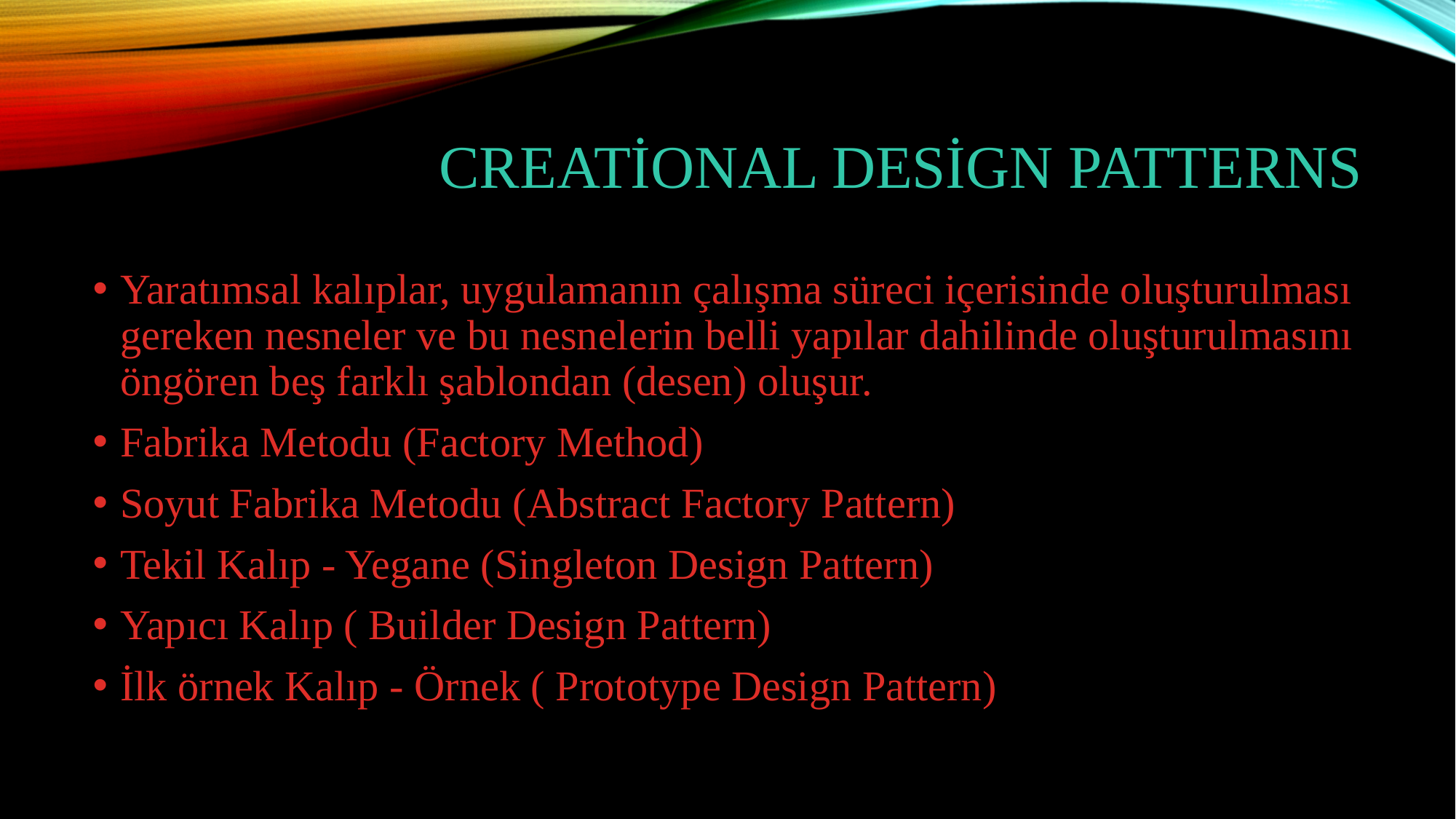

# Creational Design Patterns
Yaratımsal kalıplar, uygulamanın çalışma süreci içerisinde oluşturulması gereken nesneler ve bu nesnelerin belli yapılar dahilinde oluşturulmasını öngören beş farklı şablondan (desen) oluşur.
Fabrika Metodu (Factory Method)
Soyut Fabrika Metodu (Abstract Factory Pattern)
Tekil Kalıp - Yegane (Singleton Design Pattern)
Yapıcı Kalıp ( Builder Design Pattern)
İlk örnek Kalıp - Örnek ( Prototype Design Pattern)